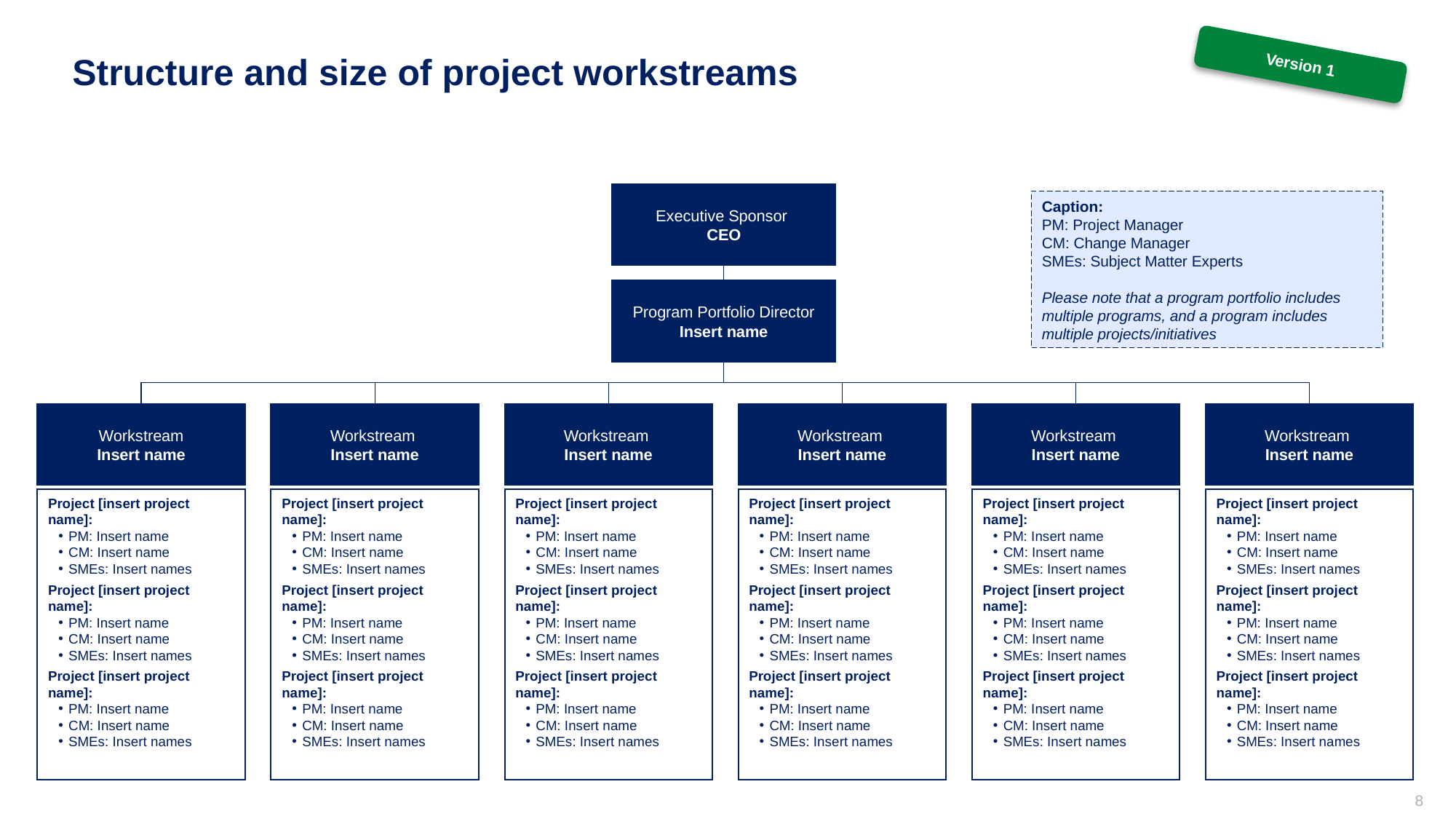

# Structure and size of project workstreams
Version 1
Executive Sponsor
CEO
Caption:
PM: Project Manager
CM: Change Manager
SMEs: Subject Matter Experts

Please note that a program portfolio includes multiple programs, and a program includes multiple projects/initiatives
Program Portfolio Director
Insert name
Workstream
Insert name
Workstream
Insert name
Workstream
Insert name
Workstream
Insert name
Workstream
Insert name
Workstream
Insert name
Project [insert project name]:
PM: Insert name
CM: Insert name
SMEs: Insert names
Project [insert project name]:
PM: Insert name
CM: Insert name
SMEs: Insert names
Project [insert project name]:
PM: Insert name
CM: Insert name
SMEs: Insert names

Project [insert project name]:
PM: Insert name
CM: Insert name
SMEs: Insert names
Project [insert project name]:
PM: Insert name
CM: Insert name
SMEs: Insert names
Project [insert project name]:
PM: Insert name
CM: Insert name
SMEs: Insert names
Project [insert project name]:
PM: Insert name
CM: Insert name
SMEs: Insert names
Project [insert project name]:
PM: Insert name
CM: Insert name
SMEs: Insert names
Project [insert project name]:
PM: Insert name
CM: Insert name
SMEs: Insert names
Project [insert project name]:
PM: Insert name
CM: Insert name
SMEs: Insert names
Project [insert project name]:
PM: Insert name
CM: Insert name
SMEs: Insert names
Project [insert project name]:
PM: Insert name
CM: Insert name
SMEs: Insert names
Project [insert project name]:
PM: Insert name
CM: Insert name
SMEs: Insert names
Project [insert project name]:
PM: Insert name
CM: Insert name
SMEs: Insert names
Project [insert project name]:
PM: Insert name
CM: Insert name
SMEs: Insert names
Project [insert project name]:
PM: Insert name
CM: Insert name
SMEs: Insert names
Project [insert project name]:
PM: Insert name
CM: Insert name
SMEs: Insert names
Project [insert project name]:
PM: Insert name
CM: Insert name
SMEs: Insert names
8